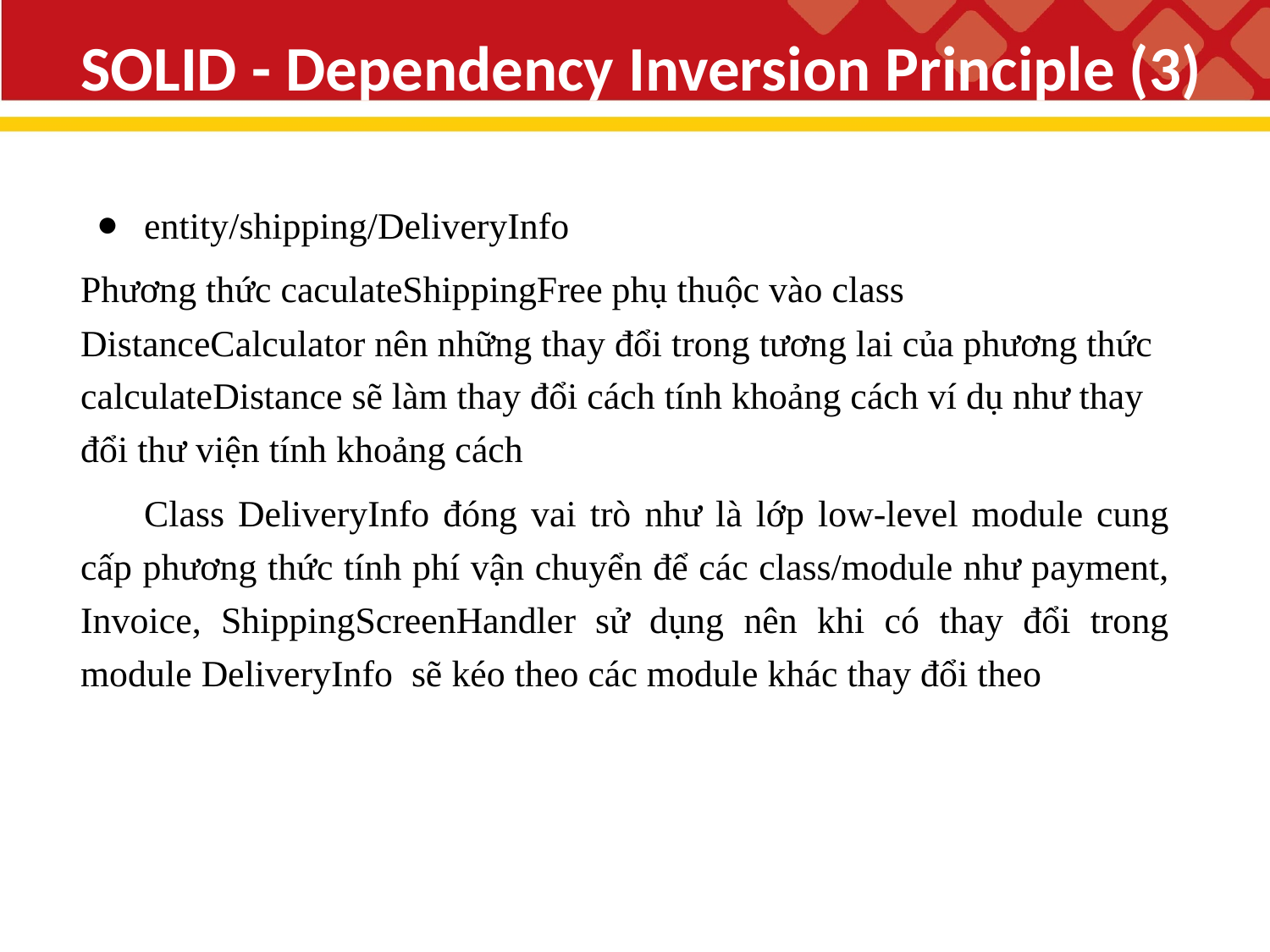

# SOLID - Dependency Inversion Principle (3)
entity/shipping/DeliveryInfo
Phương thức caculateShippingFree phụ thuộc vào class DistanceCalculator nên những thay đổi trong tương lai của phương thức calculateDistance sẽ làm thay đổi cách tính khoảng cách ví dụ như thay đổi thư viện tính khoảng cách
Class DeliveryInfo đóng vai trò như là lớp low-level module cung cấp phương thức tính phí vận chuyển để các class/module như payment, Invoice, ShippingScreenHandler sử dụng nên khi có thay đổi trong module DeliveryInfo  sẽ kéo theo các module khác thay đổi theo